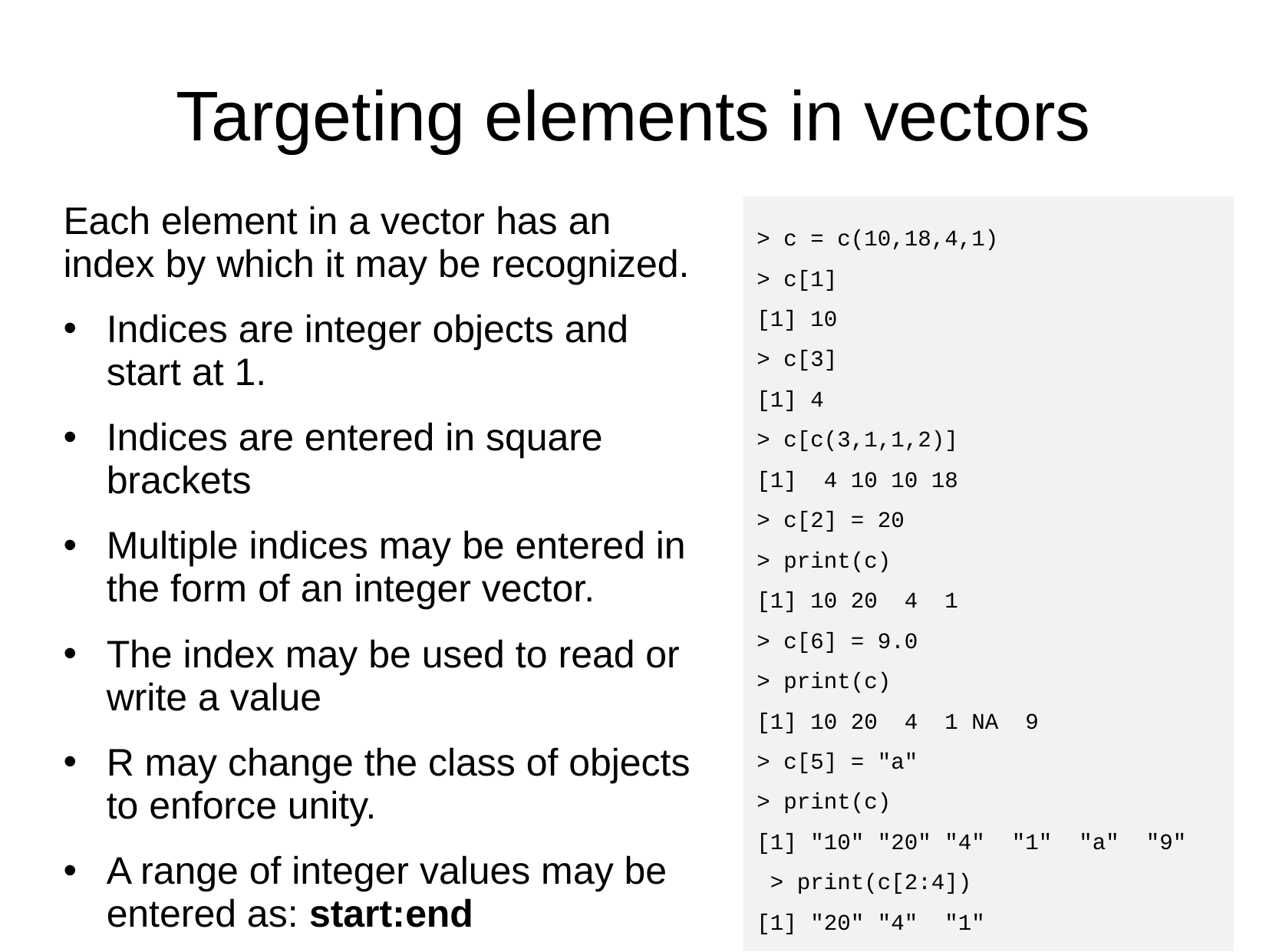

# Targeting elements in vectors
Each element in a vector has an index by which it may be recognized.
Indices are integer objects and start at 1.
Indices are entered in square brackets
Multiple indices may be entered in the form of an integer vector.
The index may be used to read or write a value
R may change the class of objects to enforce unity.
A range of integer values may be entered as: start:end
> c = c(10,18,4,1)
> c[1]
[1] 10
> c[3]
[1] 4
> c[c(3,1,1,2)]
[1]  4 10 10 18
> c[2] = 20
> print(c)
[1] 10 20  4  1
> c[6] = 9.0
> print(c)
[1] 10 20  4  1 NA  9
> c[5] = "a"
> print(c)
[1] "10" "20" "4"  "1"  "a"  "9"
 > print(c[2:4])
[1] "20" "4"  "1"